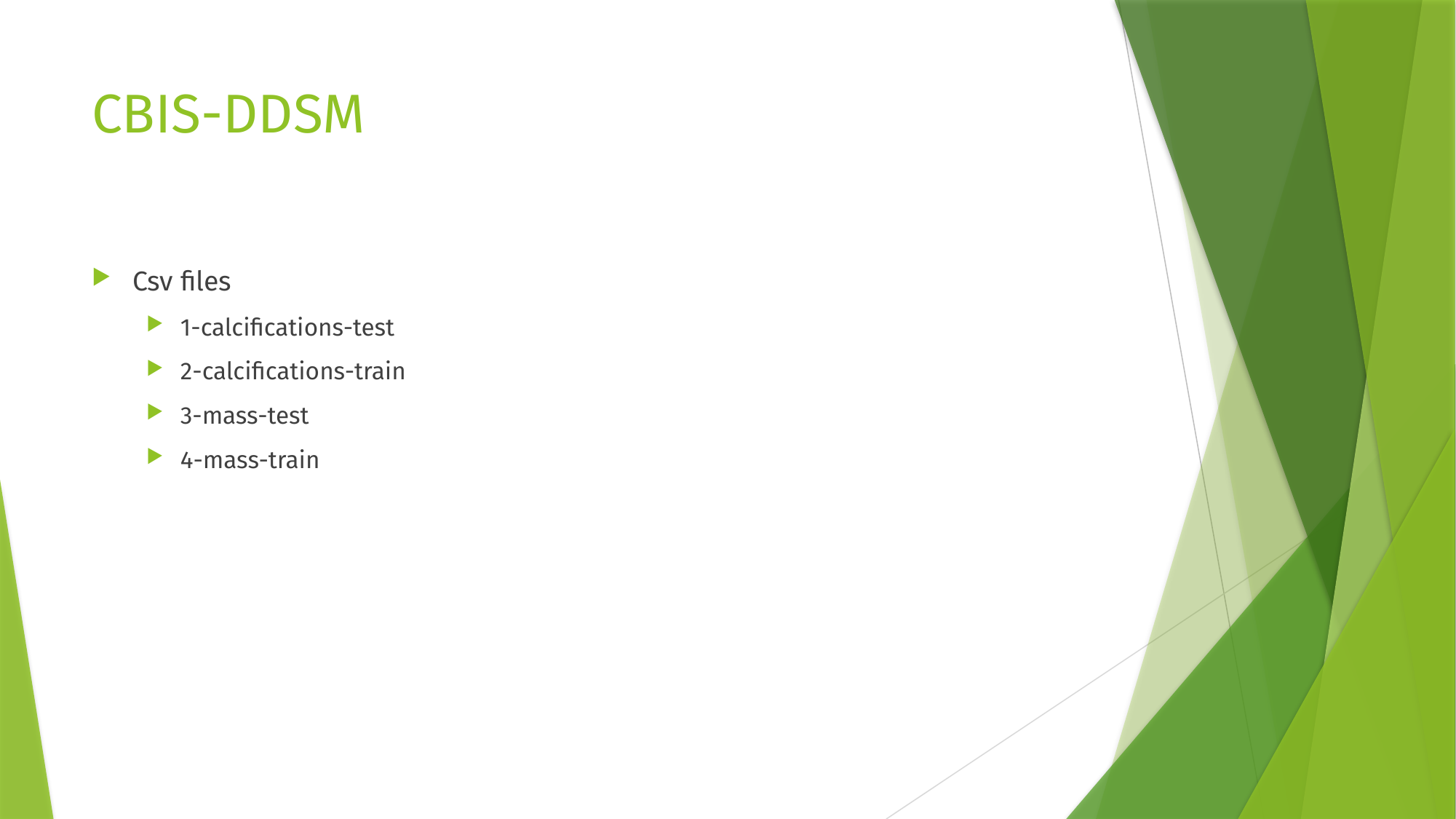

# CBIS-DDSM
Csv files
1-calcifications-test
2-calcifications-train
3-mass-test
4-mass-train